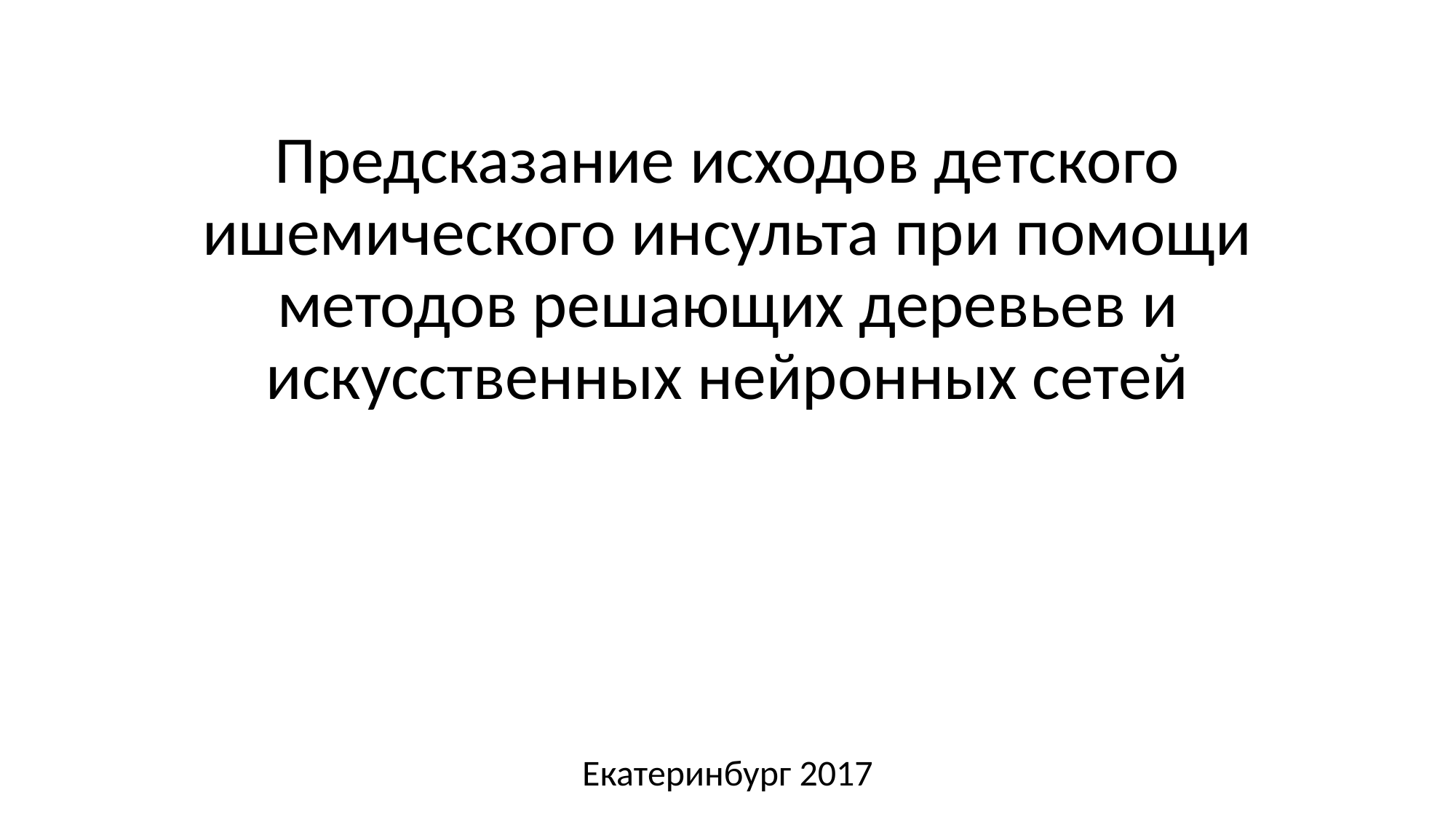

# Предсказание исходов детского ишемического инсульта при помощи методов решающих деревьев и искусственных нейронных сетей
Екатеринбург 2017